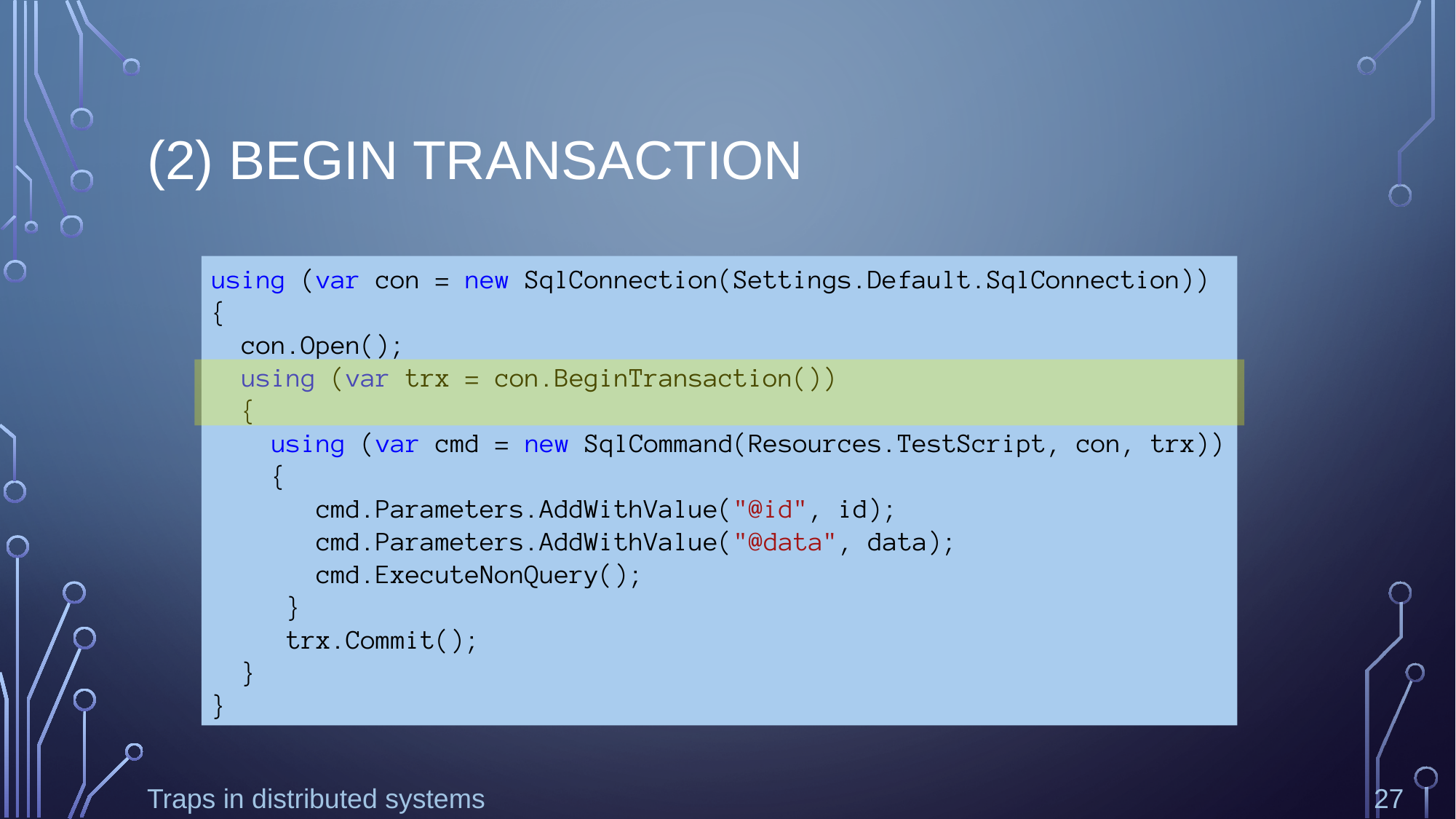

# (2) Begin transaction
using (var con = new SqlConnection(Settings.Default.SqlConnection))
{
  con.Open();
  using (var trx = con.BeginTransaction())
  {
    using (var cmd = new SqlCommand(Resources.TestScript, con, trx))
    {
       cmd.Parameters.AddWithValue("@id", id);
       cmd.Parameters.AddWithValue("@data", data);
       cmd.ExecuteNonQuery();
     }
     trx.Commit();
  }
}